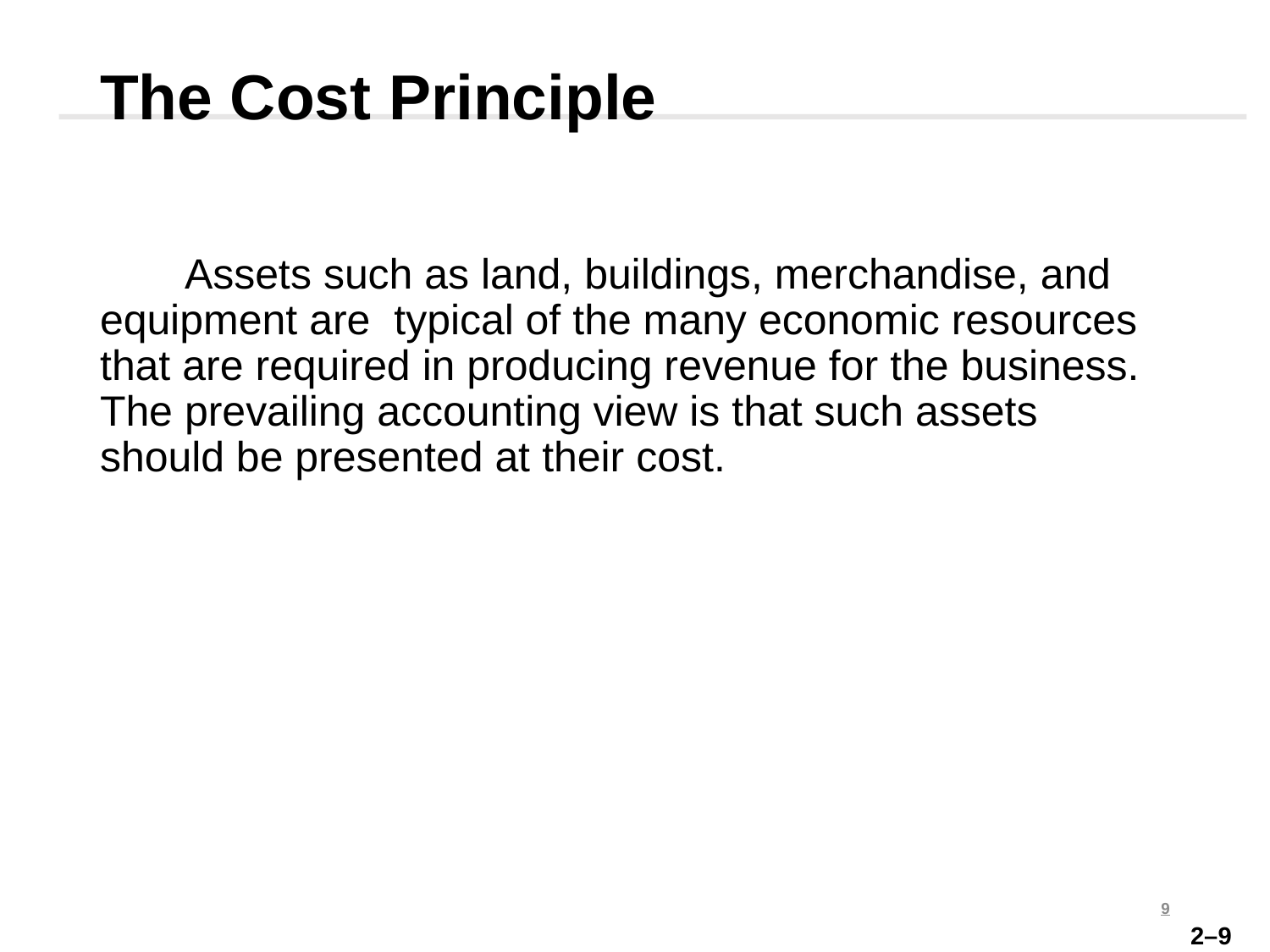

# The Cost Principle

          Assets such as land, buildings, merchandise, and equipment are  typical of the many economic resources that are required in producing revenue for the business. The prevailing accounting view is that such assets should be presented at their cost.
9